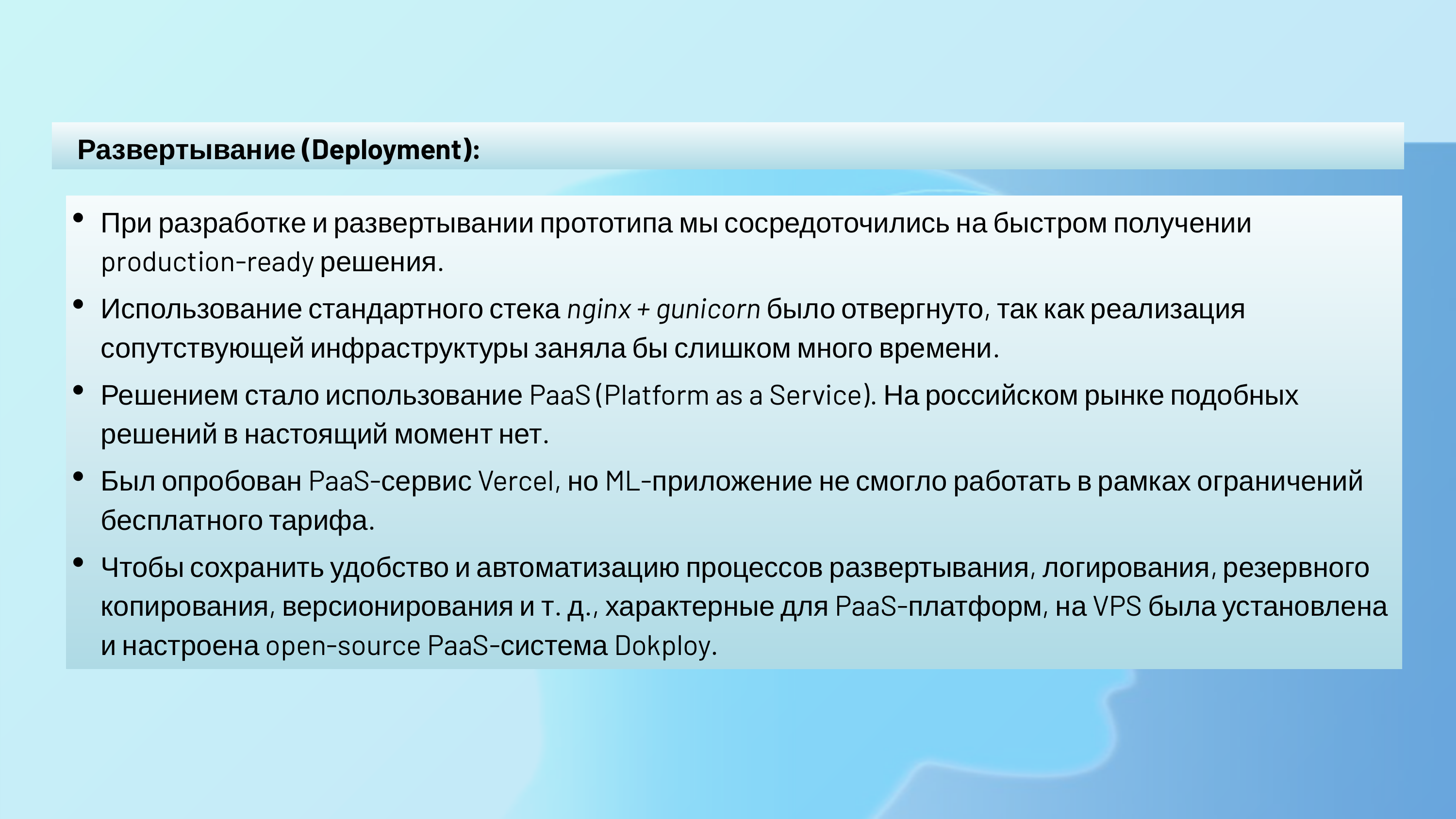

Развертывание (Deployment):
При разработке и развертывании прототипа мы сосредоточились на быстром получении production-ready решения.
Использование стандартного стека nginx + gunicorn было отвергнуто, так как реализация сопутствующей инфраструктуры заняла бы слишком много времени.
Решением стало использование PaaS (Platform as a Service). На российском рынке подобных решений в настоящий момент нет.
Был опробован PaaS-сервис Vercel, но ML-приложение не смогло работать в рамках ограничений бесплатного тарифа.
Чтобы сохранить удобство и автоматизацию процессов развертывания, логирования, резервного копирования, версионирования и т. д., характерные для PaaS-платформ, на VPS была установлена и настроена open-source PaaS-система Dokploy.